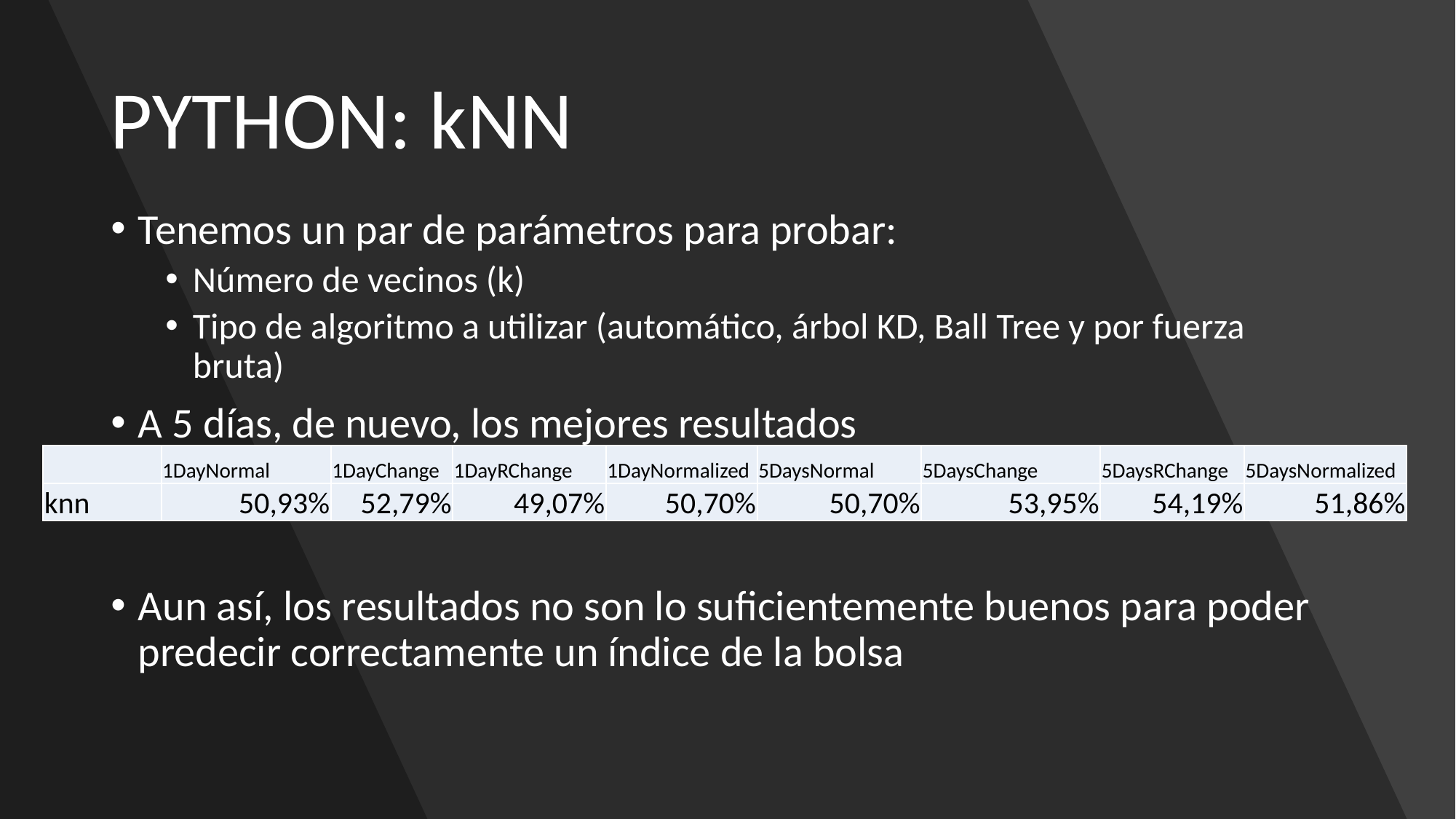

# PYTHON: kNN
Tenemos un par de parámetros para probar:
Número de vecinos (k)
Tipo de algoritmo a utilizar (automático, árbol KD, Ball Tree y por fuerza bruta)
A 5 días, de nuevo, los mejores resultados

Aun así, los resultados no son lo suficientemente buenos para poder predecir correctamente un índice de la bolsa
|  | 1DayNormal | 1DayChange | 1DayRChange | 1DayNormalized | 5DaysNormal | 5DaysChange | 5DaysRChange | 5DaysNormalized |
| --- | --- | --- | --- | --- | --- | --- | --- | --- |
| knn | 50,93% | 52,79% | 49,07% | 50,70% | 50,70% | 53,95% | 54,19% | 51,86% |